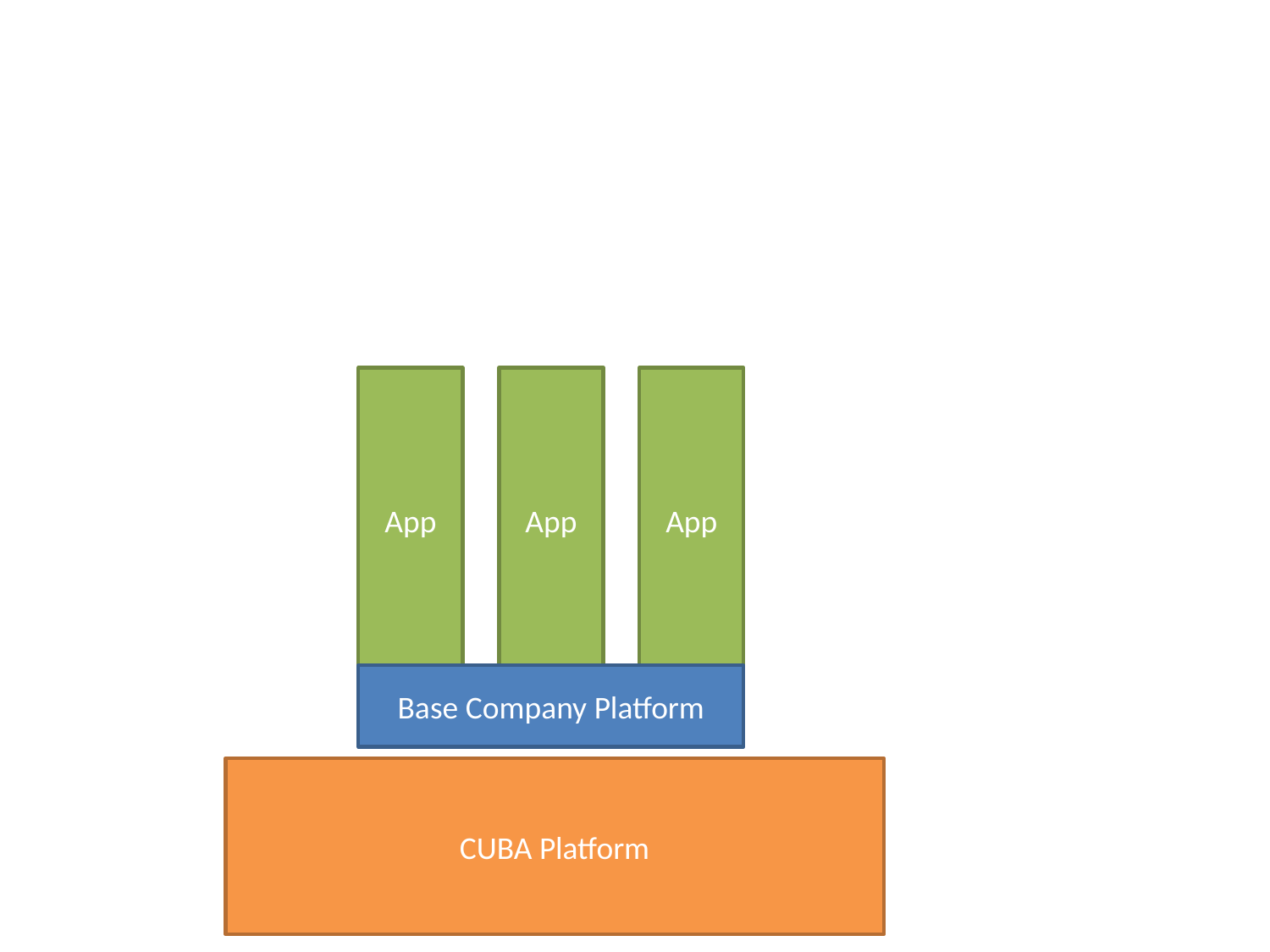

App
App
App
Base Company Platform
CUBA Platform